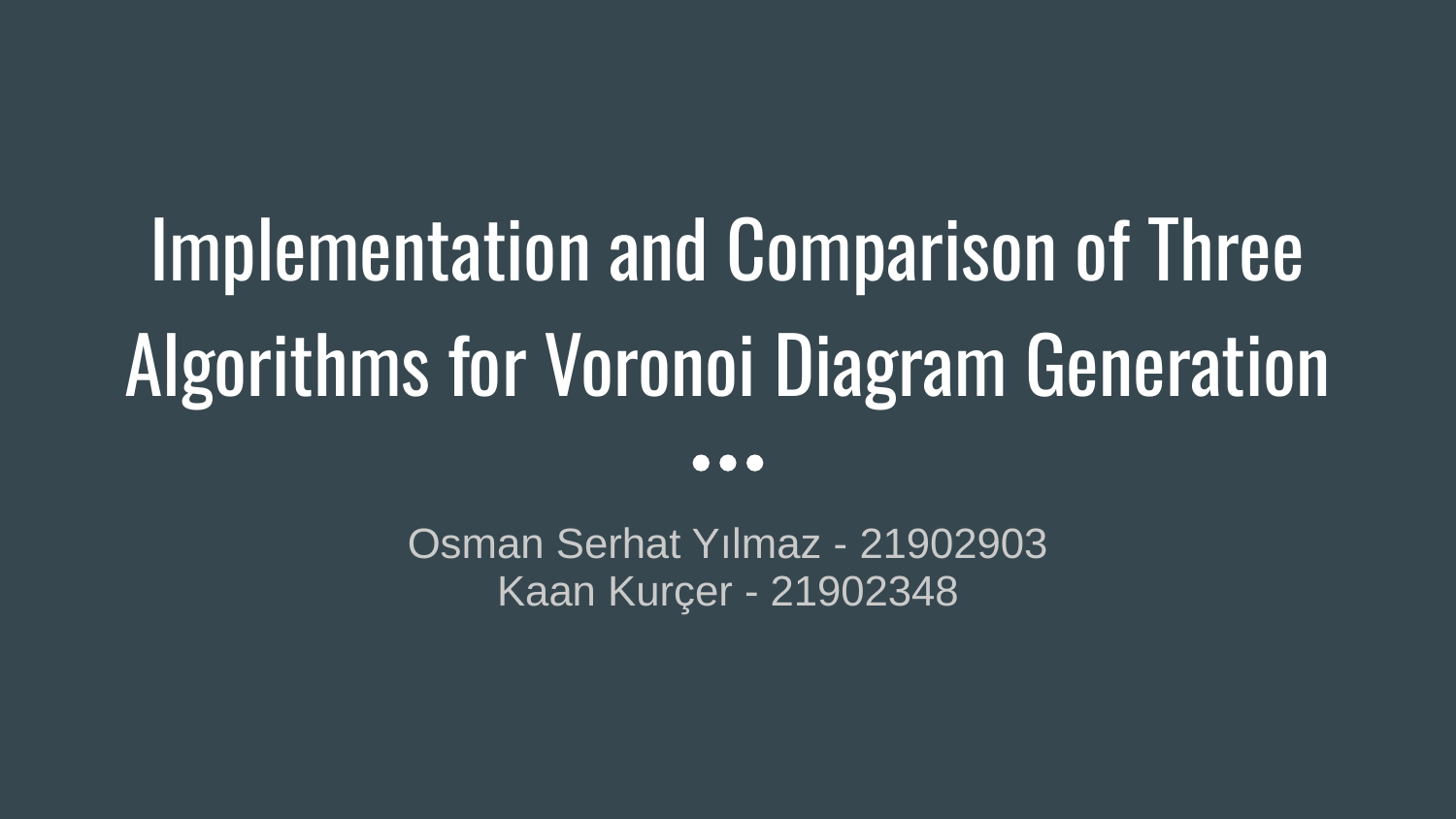

# Implementation and Comparison of Three Algorithms for Voronoi Diagram Generation
Osman Serhat Yılmaz - 21902903
Kaan Kurçer - 21902348